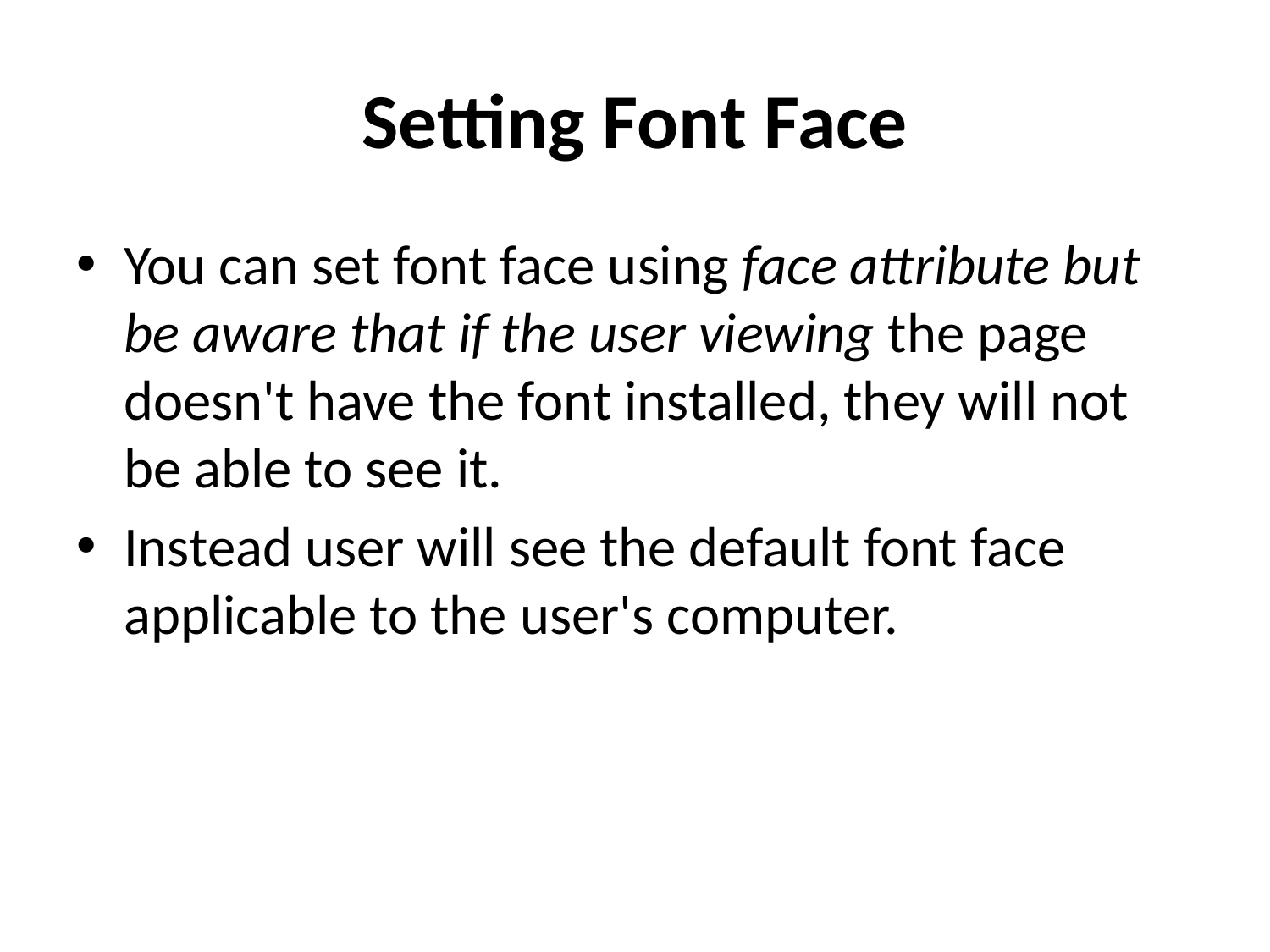

# Setting Font Face
You can set font face using face attribute but be aware that if the user viewing the page doesn't have the font installed, they will not be able to see it.
Instead user will see the default font face applicable to the user's computer.